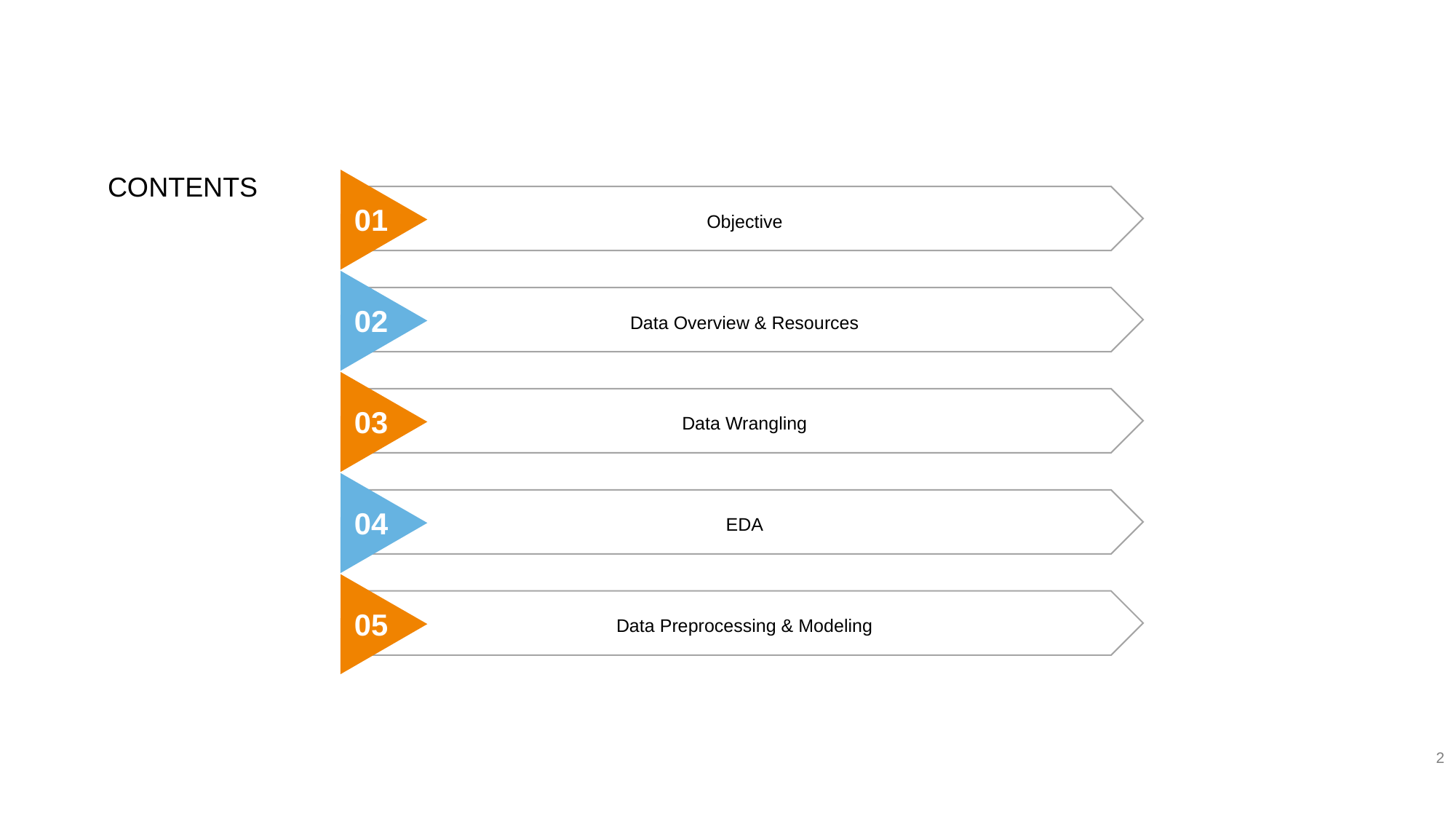

Objective
01

Data Overview & Resources
02

Data Wrangling
03

EDA
04

Data Preprocessing & Modeling
05
CONTENTS
2